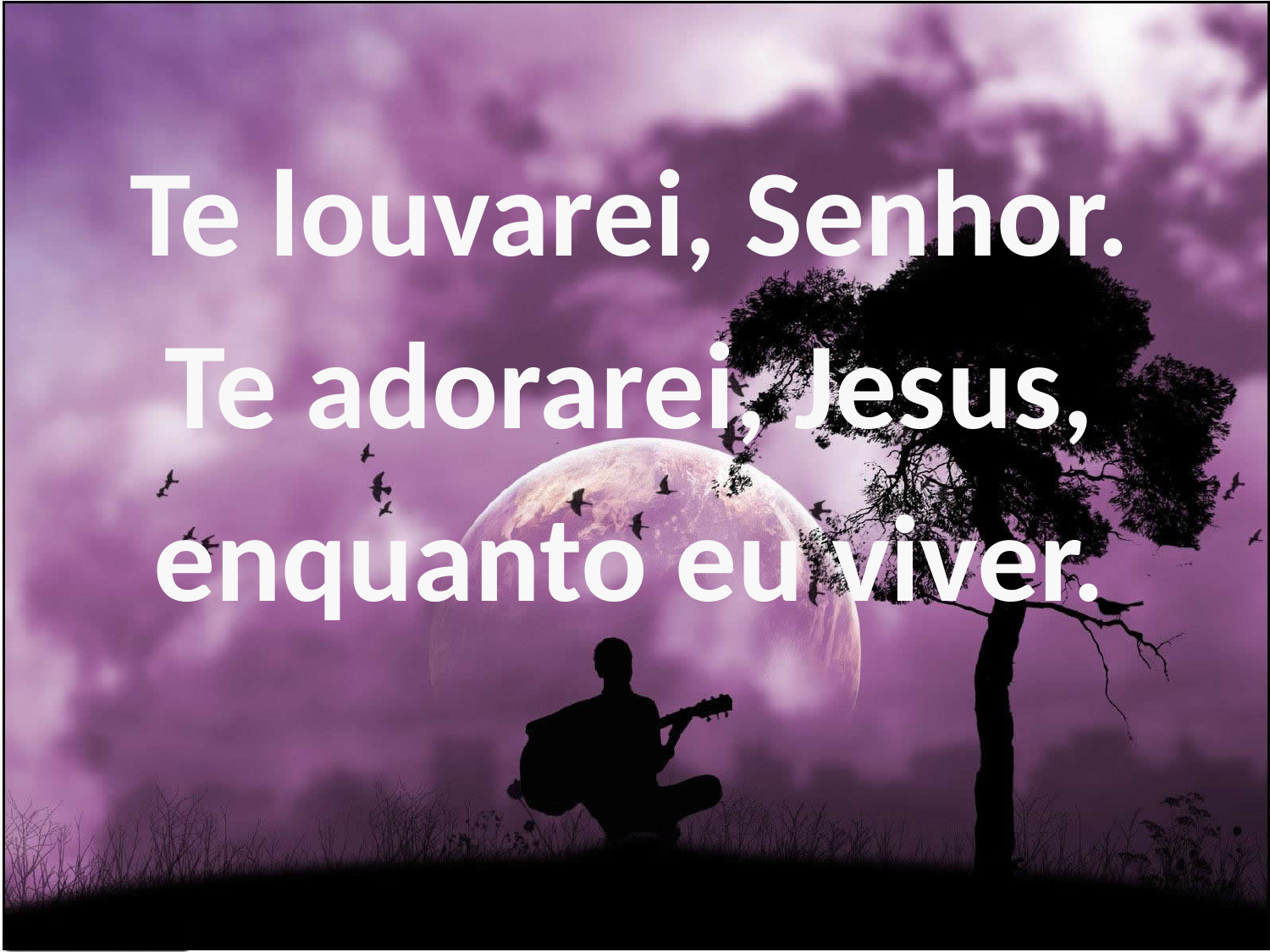

Te louvarei, Senhor.
Te adorarei, Jesus,
enquanto eu viver.